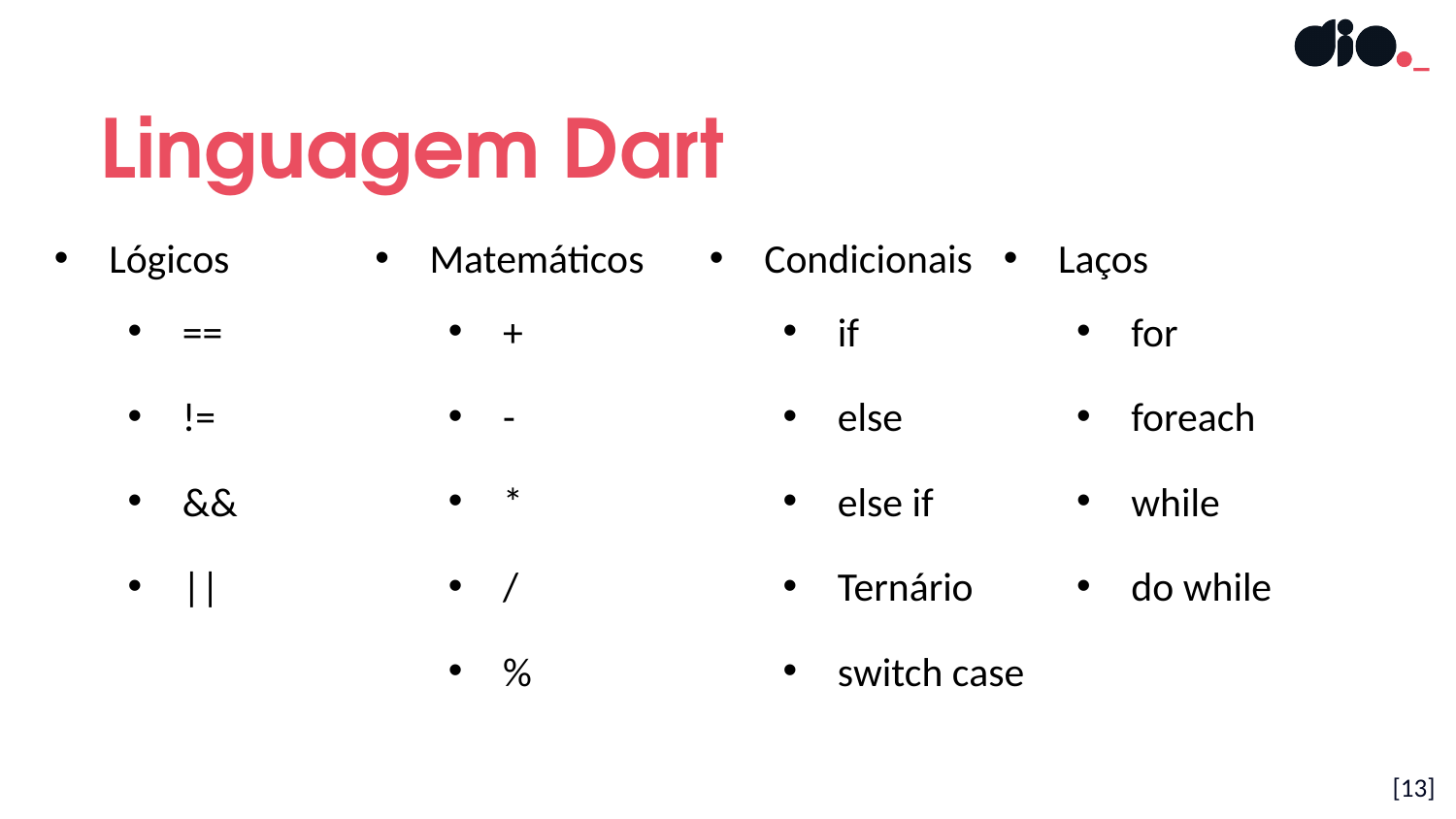

Linguagem Dart
Lógicos
Matemáticos
Condicionais
Laços

==
!=
&&
||
+
-
*
/
%

if
else
else if
Ternário
switch case
for
foreach
while
do while
[13]